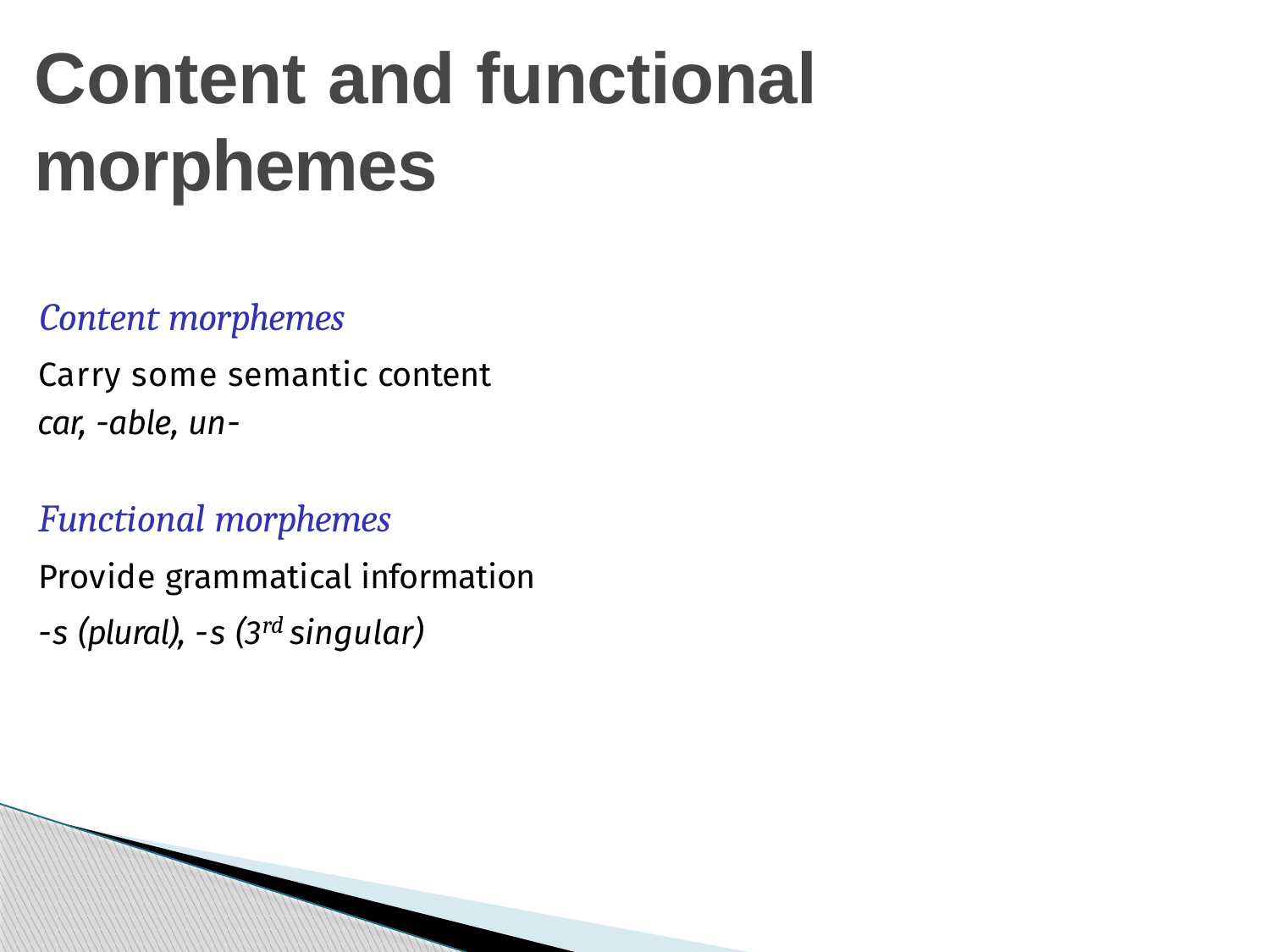

# Content and functional morphemes
Content morphemes
Carry some semantic content
car, -able, un-

Functional morphemes
Provide grammatical information
-s (plural), -s (3rd singular)
Week 3: Lecture 2
7 / 19